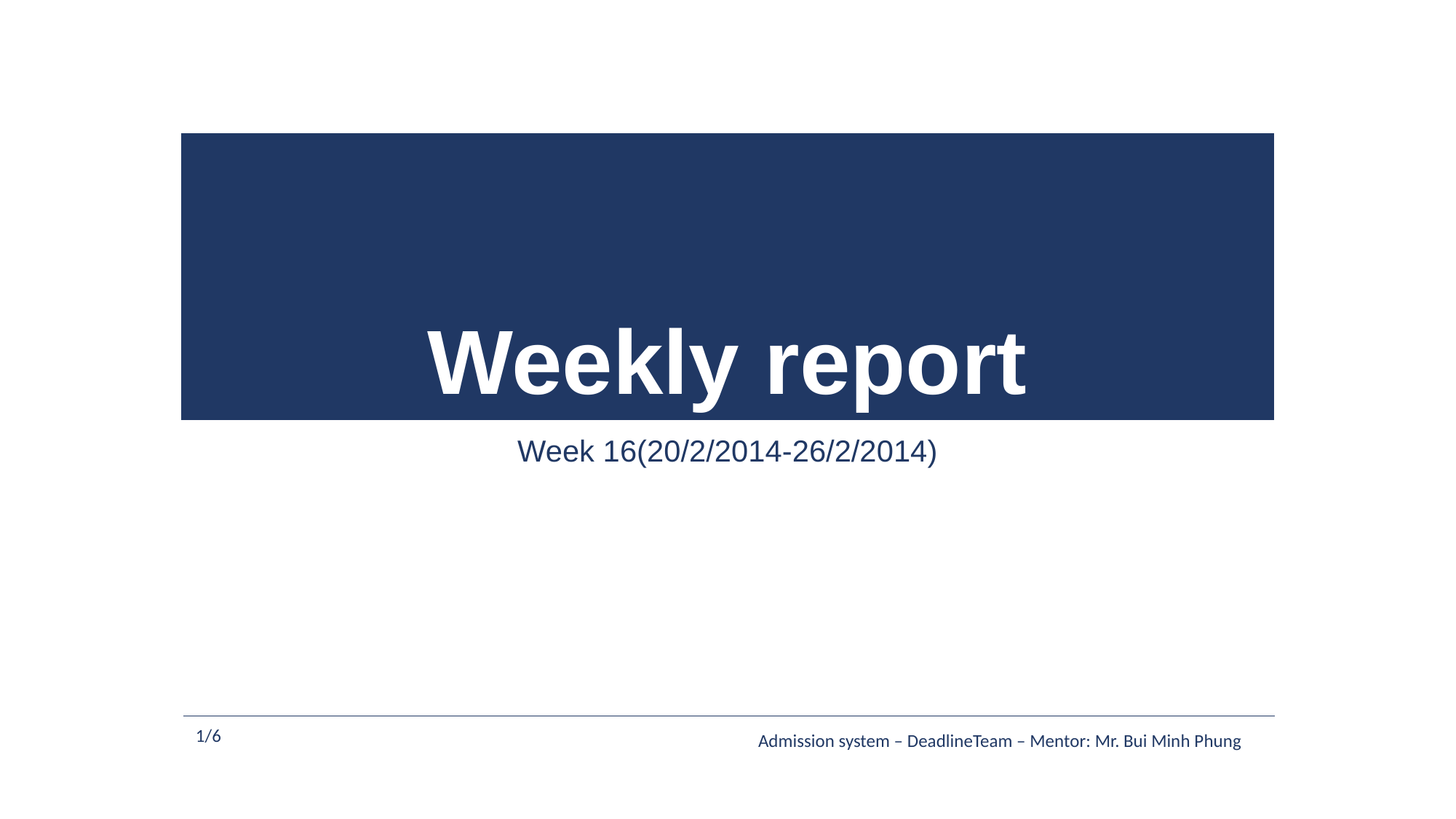

# Weekly report
Week 16(20/2/2014-26/2/2014)

1/6
Admission system – DeadlineTeam – Mentor: Mr. Bui Minh Phung